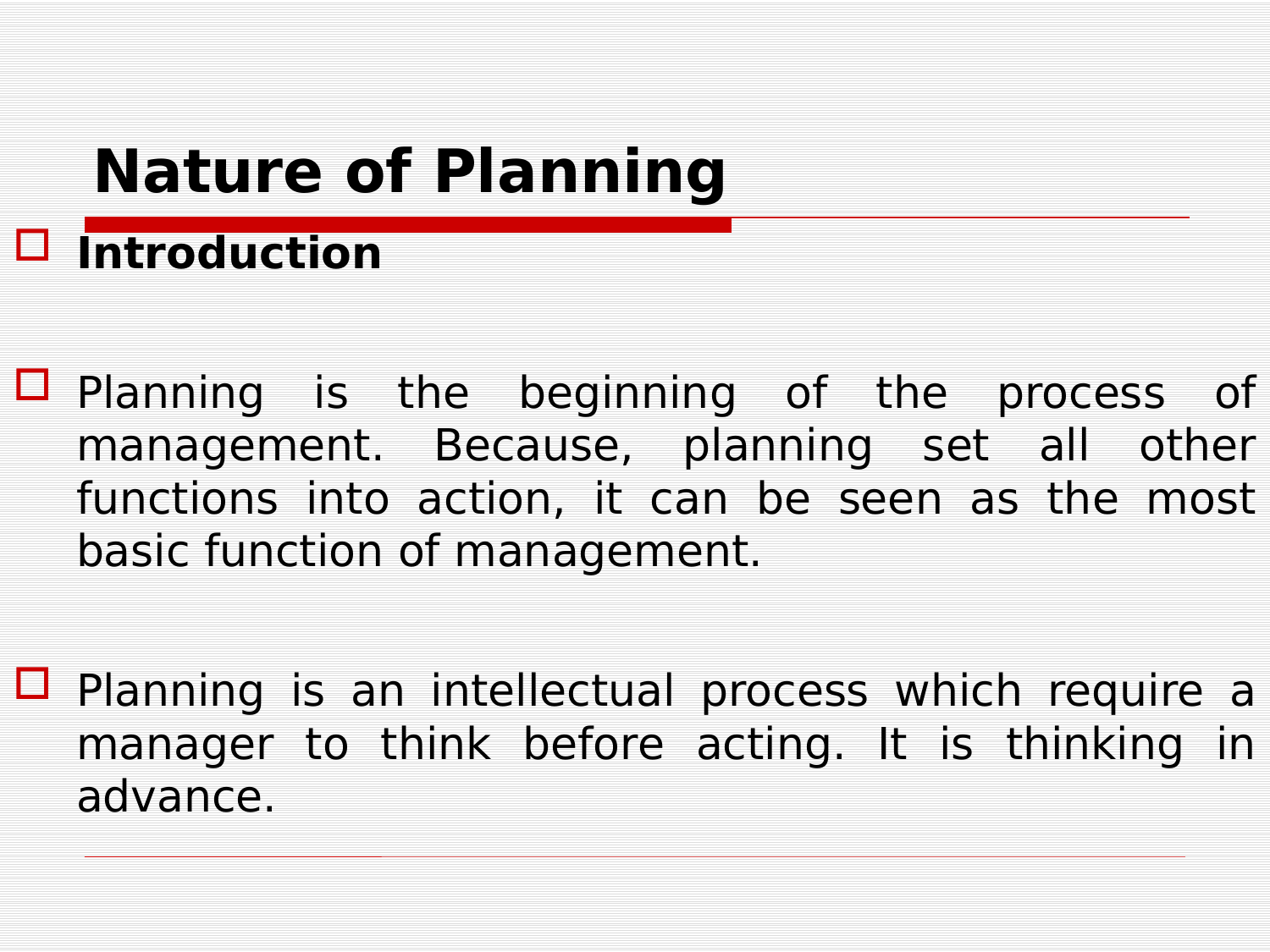

# Nature of Planning
Introduction

Planning is the beginning of the process of management. Because, planning set all other functions into action, it can be seen as the most basic function of management.

Planning is an intellectual process which require a manager to think before acting. It is thinking in advance.